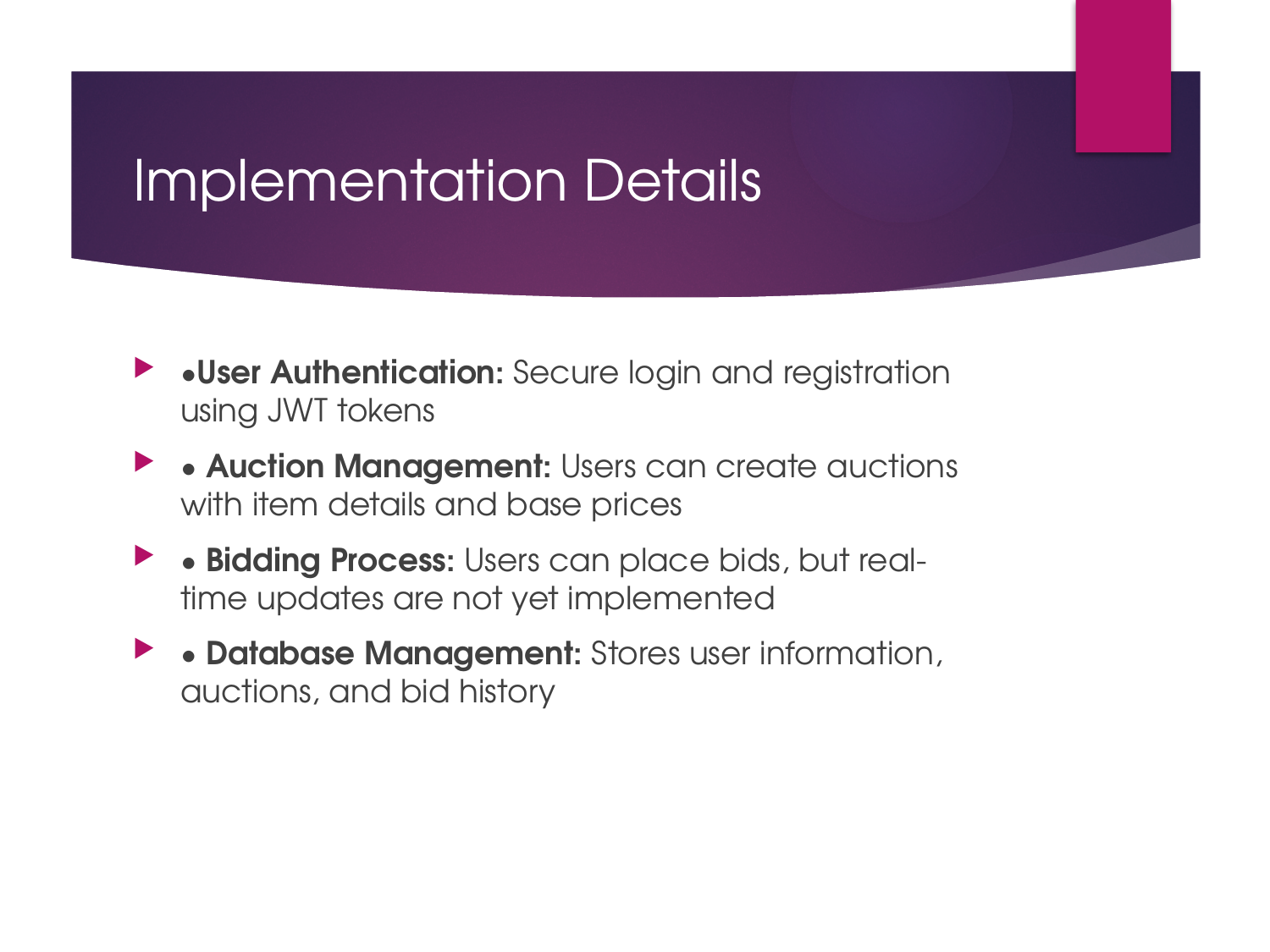

# Implementation Details
•User Authentication: Secure login and registration using JWT tokens
• Auction Management: Users can create auctions with item details and base prices
• Bidding Process: Users can place bids, but real-time updates are not yet implemented
• Database Management: Stores user information, auctions, and bid history